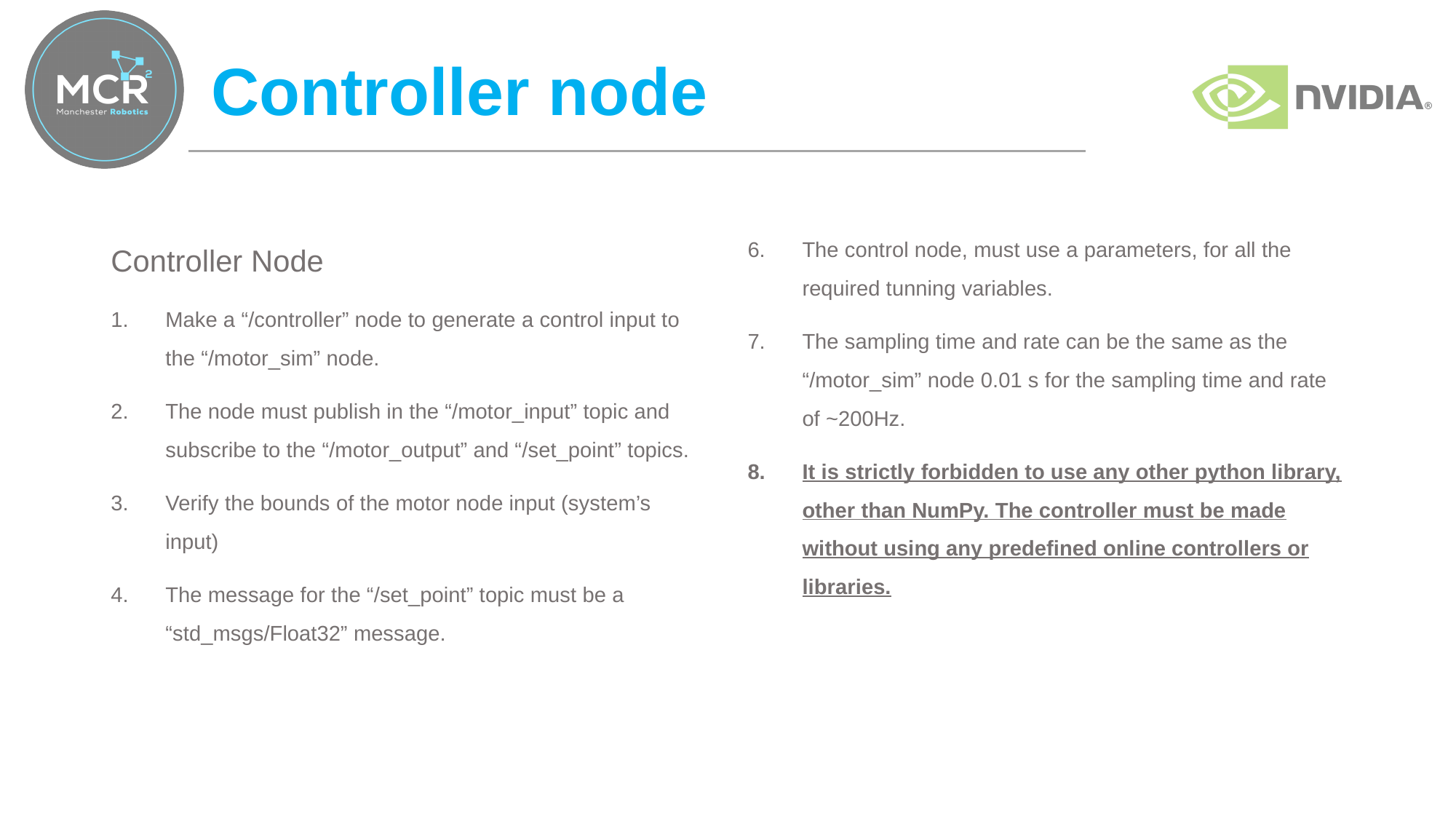

# Controller node
Controller Node
Make a “/controller” node to generate a control input to the “/motor_sim” node.
The node must publish in the “/motor_input” topic and subscribe to the “/motor_output” and “/set_point” topics.
Verify the bounds of the motor node input (system’s input)
The message for the “/set_point” topic must be a “std_msgs/Float32” message.
The control node, must use a parameters, for all the required tunning variables.
The sampling time and rate can be the same as the “/motor_sim” node 0.01 s for the sampling time and rate of ~200Hz.
It is strictly forbidden to use any other python library, other than NumPy. The controller must be made without using any predefined online controllers or libraries.